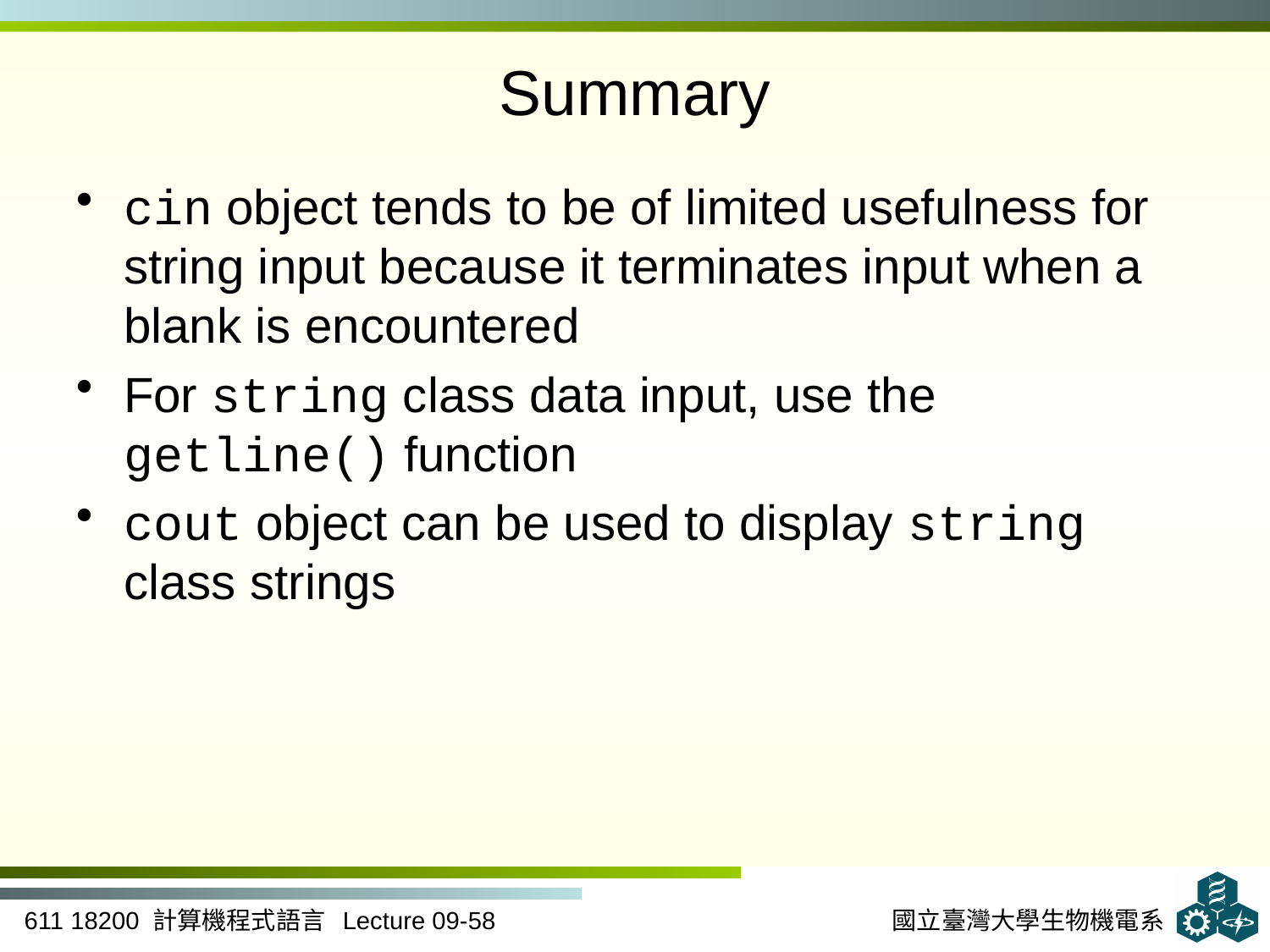

# Summary
cin object tends to be of limited usefulness for string input because it terminates input when a blank is encountered
For string class data input, use the getline() function
cout object can be used to display string class strings